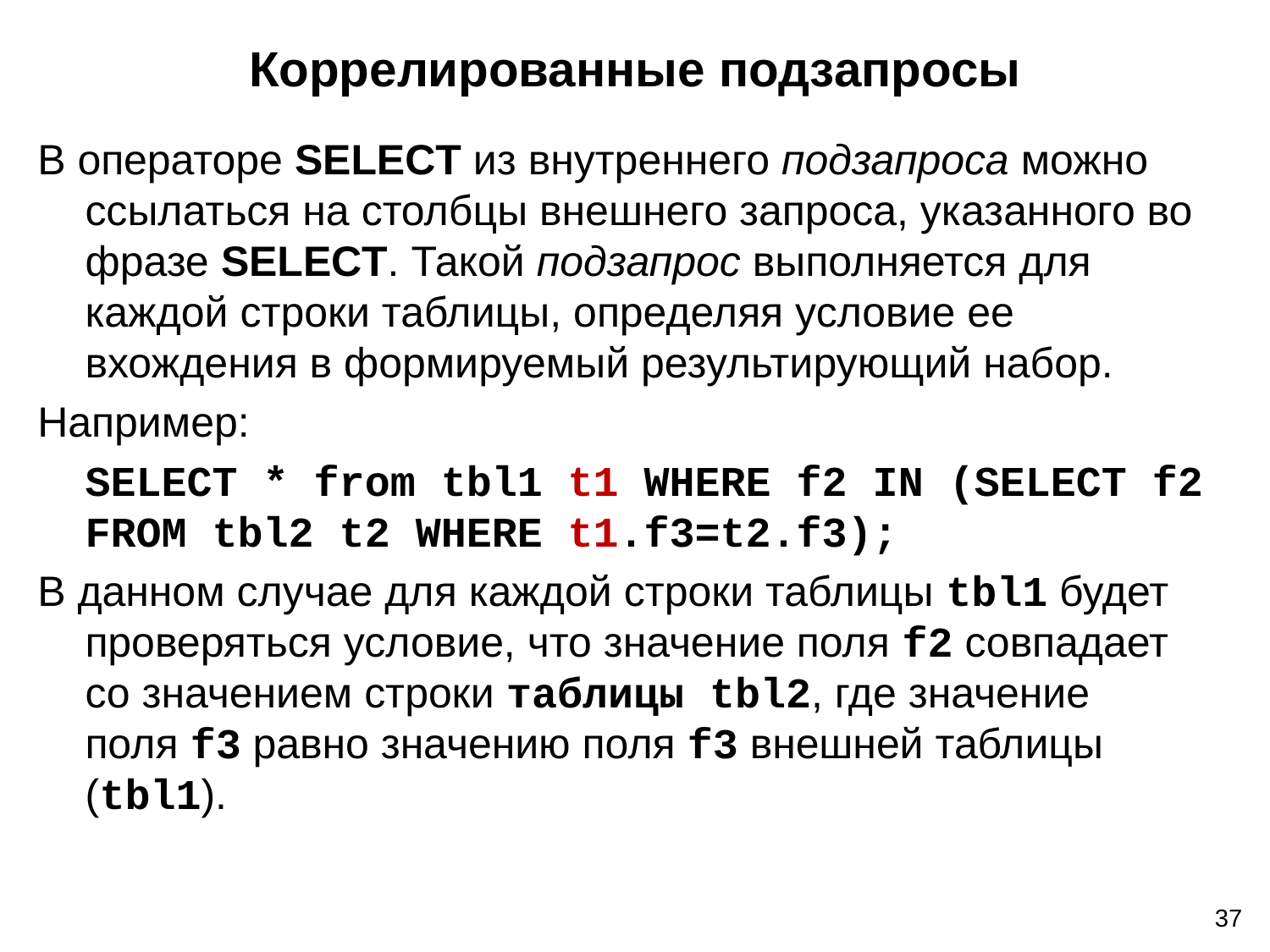

# Коррелированные подзапросы
В операторе SELECT из внутреннего подзапроса можно ссылаться на столбцы внешнего запроса, указанного во фразе SELECT. Такой подзапрос выполняется для каждой строки таблицы, определяя условие ее вхождения в формируемый результирующий набор.
Например:
	SELECT * from tbl1 t1 WHERE f2 IN (SELECT f2 FROM tbl2 t2 WHERE t1.f3=t2.f3);
В данном случае для каждой строки таблицы tbl1 будет проверяться условие, что значение поля f2 совпадает со значением строки таблицы tbl2, где значение поля f3 равно значению поля f3 внешней таблицы (tbl1).

37